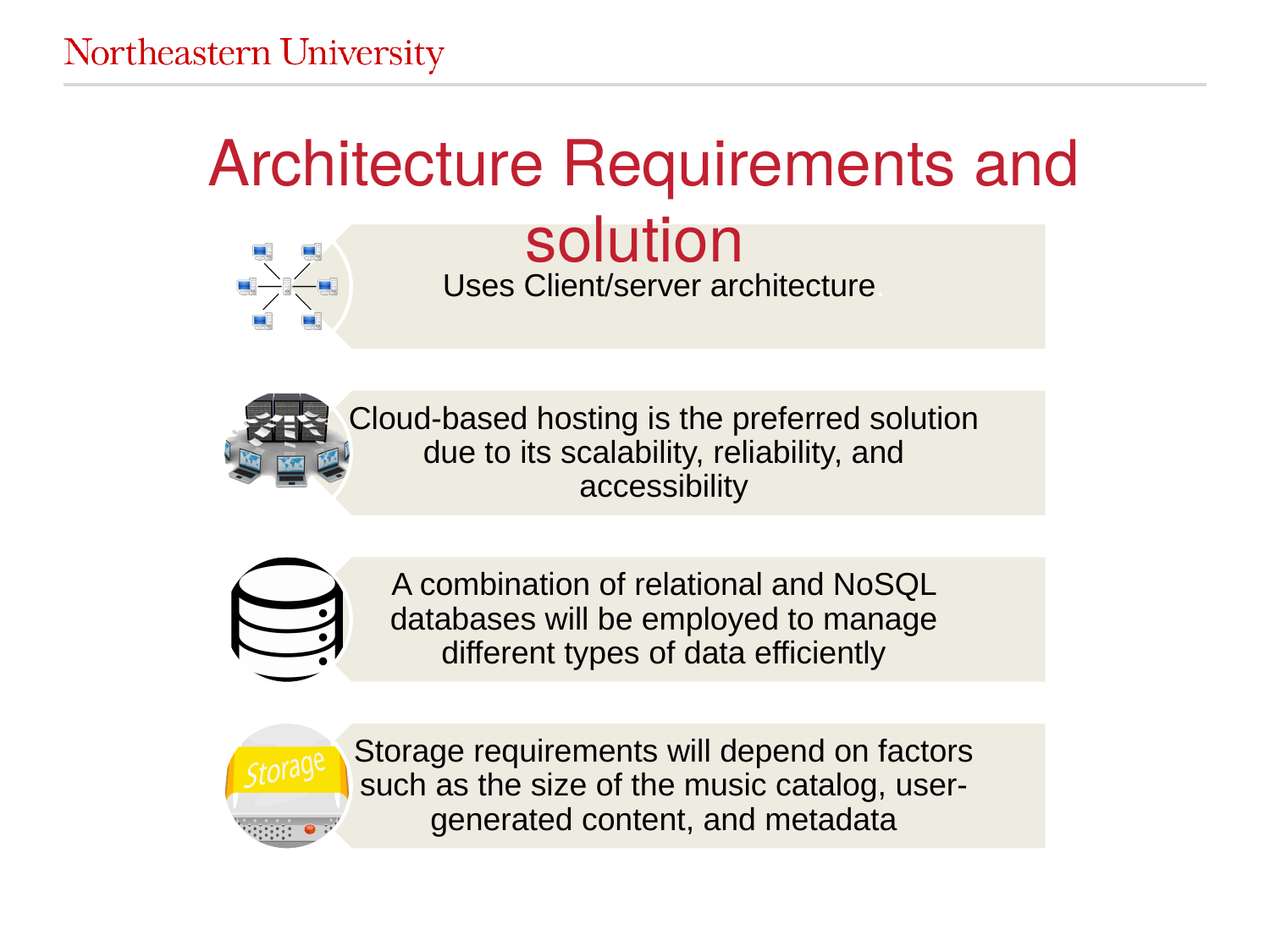

# Architecture Requirements and solution
Uses Client/server architecture.
Cloud-based hosting is the preferred solution due to its scalability, reliability, and accessibility
A combination of relational and NoSQL databases will be employed to manage different types of data efficiently
Storage requirements will depend on factors such as the size of the music catalog, user-generated content, and metadata